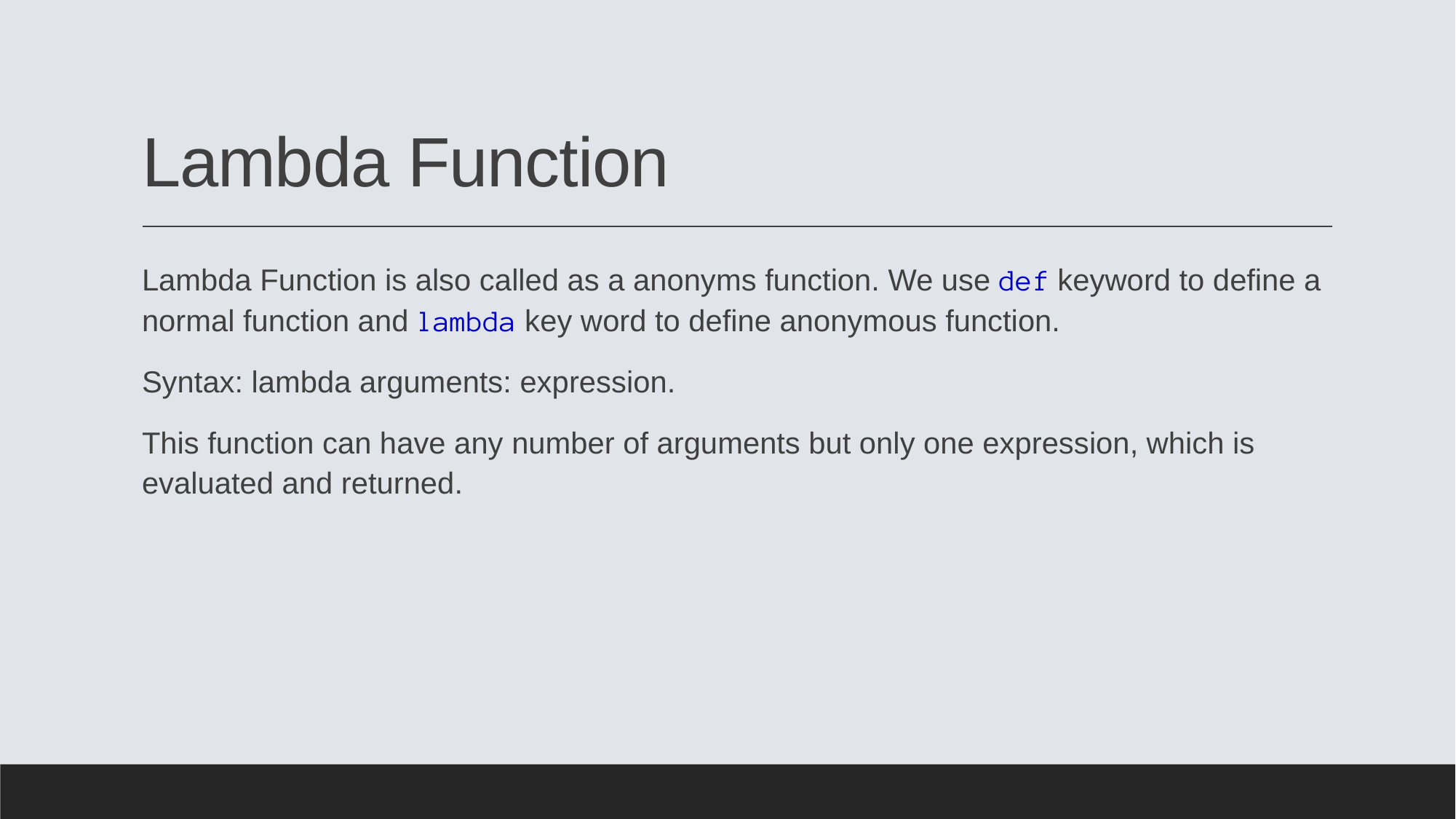

# Lambda Function
Lambda Function is also called as a anonyms function. We use def keyword to define a normal function and lambda key word to define anonymous function.
Syntax: lambda arguments: expression.
This function can have any number of arguments but only one expression, which is evaluated and returned.